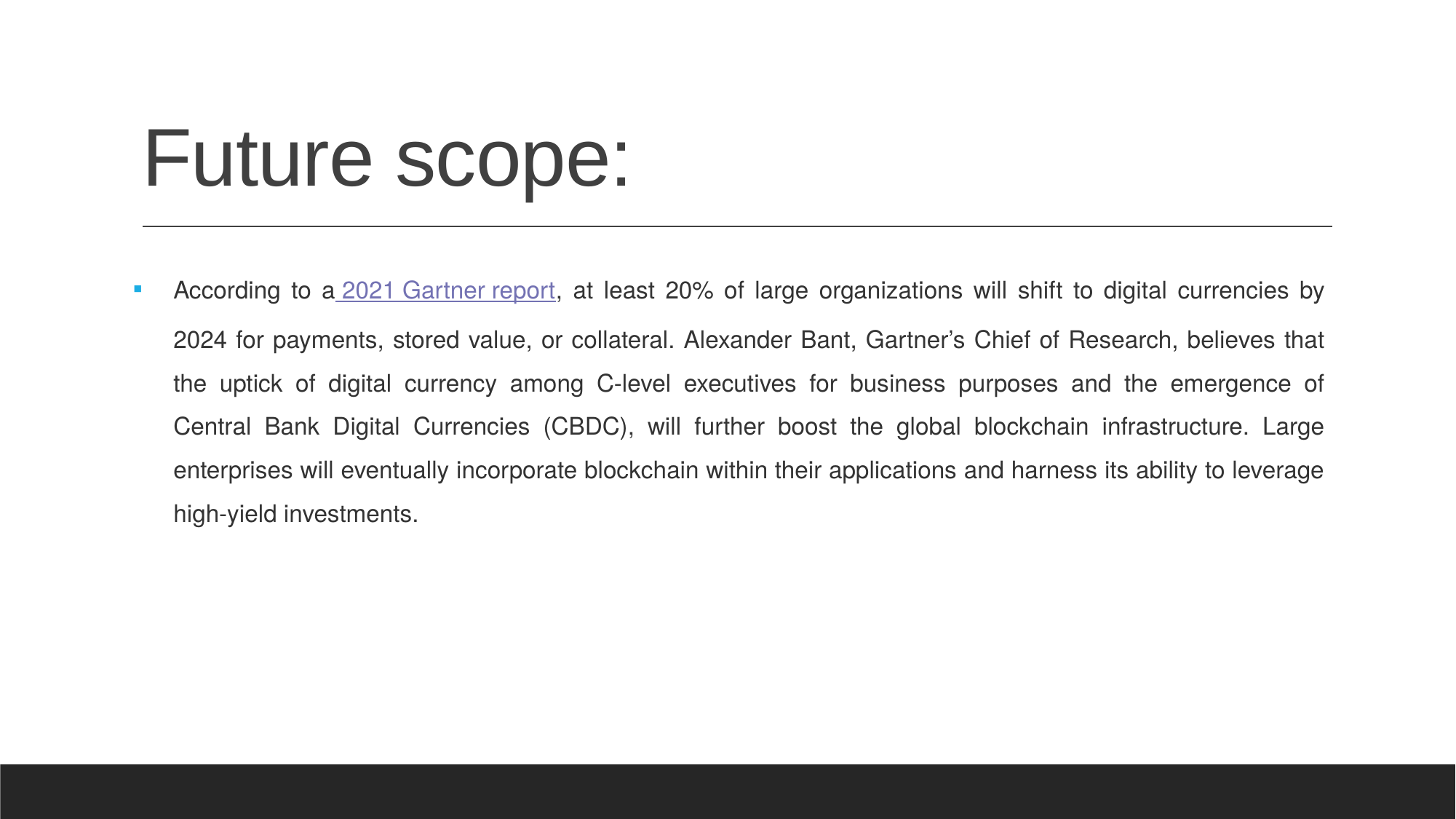

# Future scope:
According to a 2021 Gartner report, at least 20% of large organizations will shift to digital currencies by 2024 for payments, stored value, or collateral. Alexander Bant, Gartner’s Chief of Research, believes that the uptick of digital currency among C-level executives for business purposes and the emergence of Central Bank Digital Currencies (CBDC), will further boost the global blockchain infrastructure. Large enterprises will eventually incorporate blockchain within their applications and harness its ability to leverage high-yield investments.